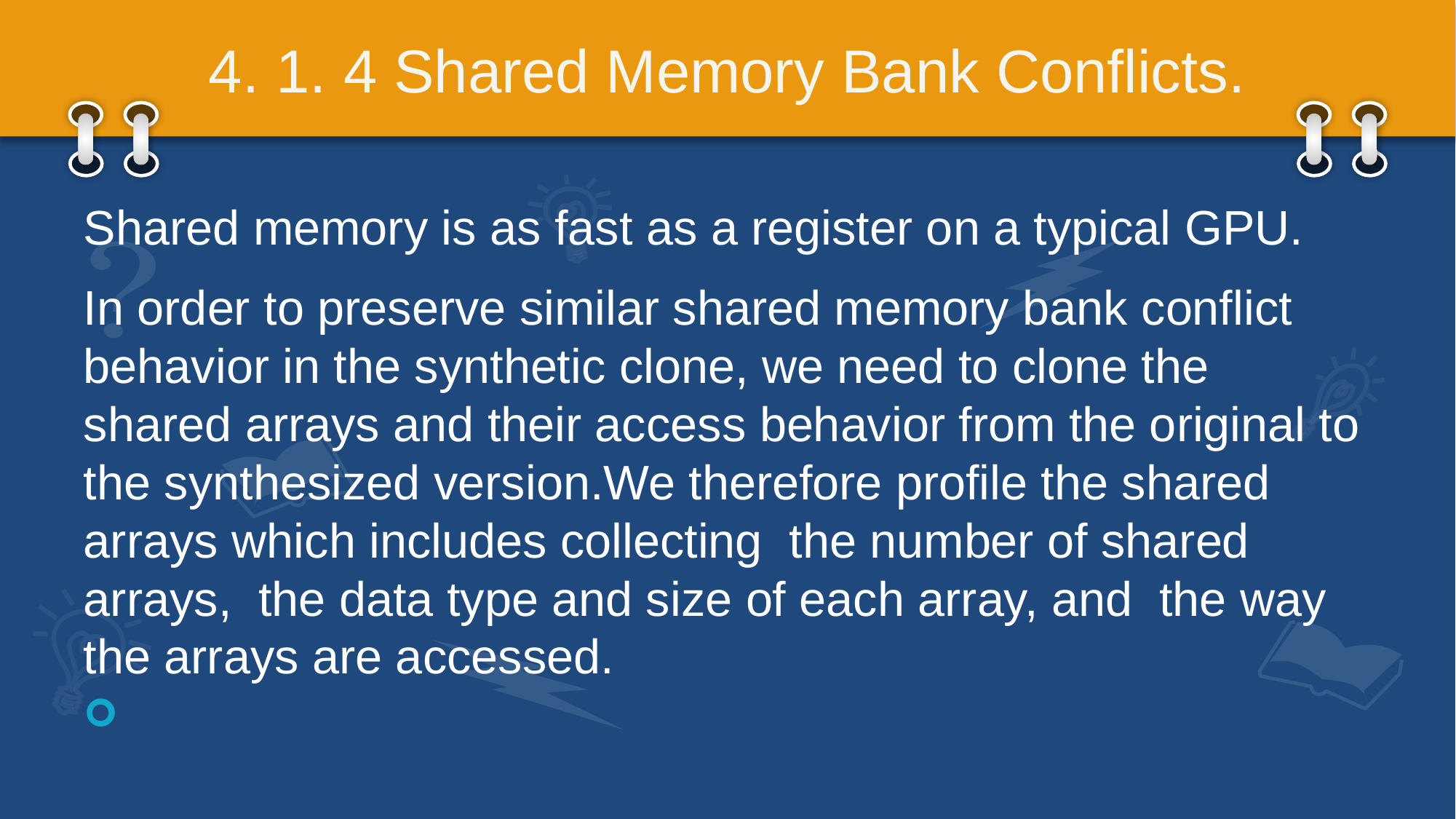

# 4. 1. 4 Shared Memory Bank Conflicts.
Shared memory is as fast as a register on a typical GPU.
In order to preserve similar shared memory bank conflict behavior in the synthetic clone, we need to clone the shared arrays and their access behavior from the original to the synthesized version.We therefore profile the shared arrays which includes collecting  the number of shared arrays,  the data type and size of each array, and  the way the arrays are accessed.